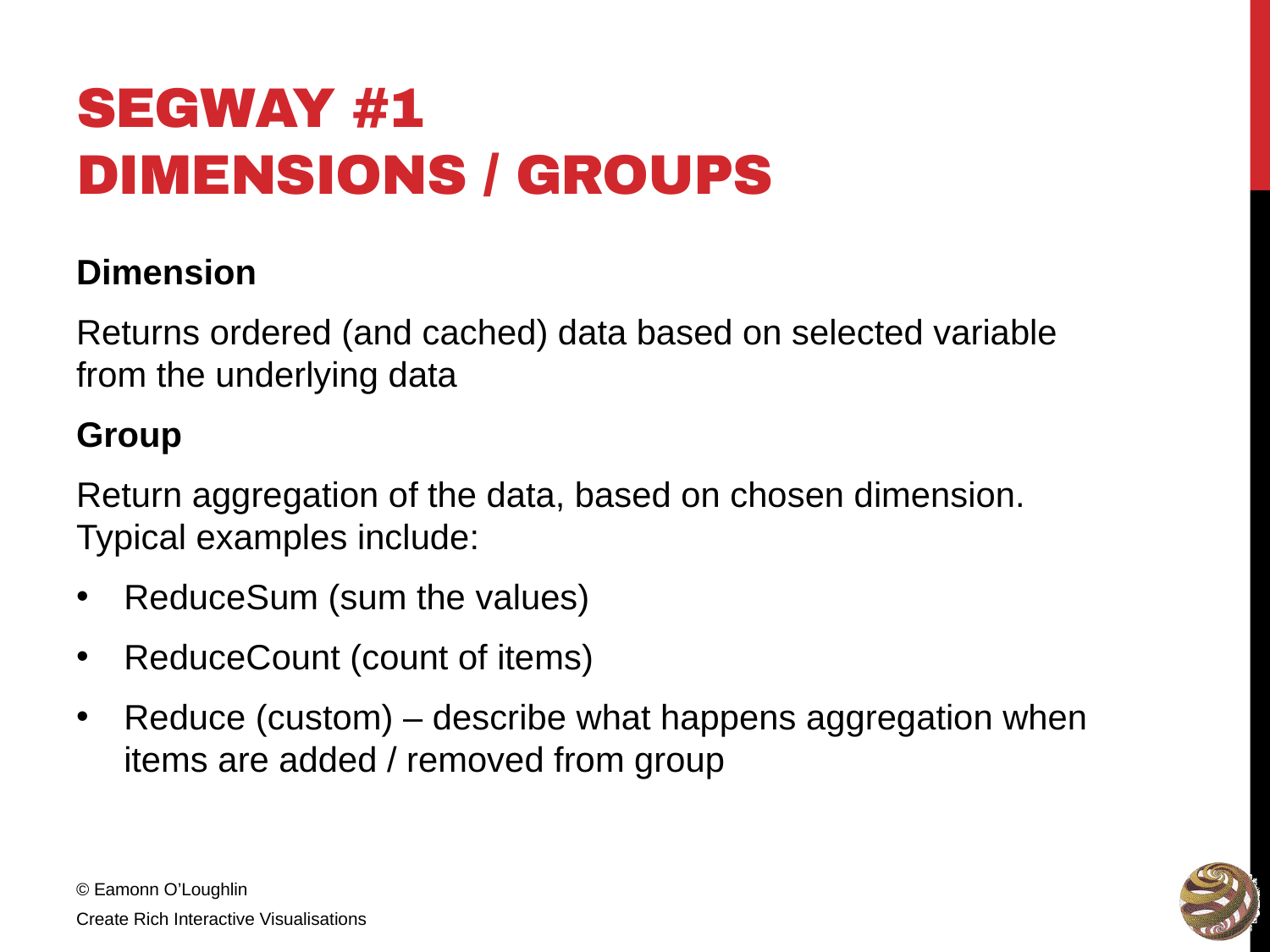

# Segway #1 Dimensions / Groups
Dimension
Returns ordered (and cached) data based on selected variable from the underlying data
Group
Return aggregation of the data, based on chosen dimension. Typical examples include:
ReduceSum (sum the values)
ReduceCount (count of items)
Reduce (custom) – describe what happens aggregation when items are added / removed from group

© Eamonn O’Loughlin
Create Rich Interactive Visualisations